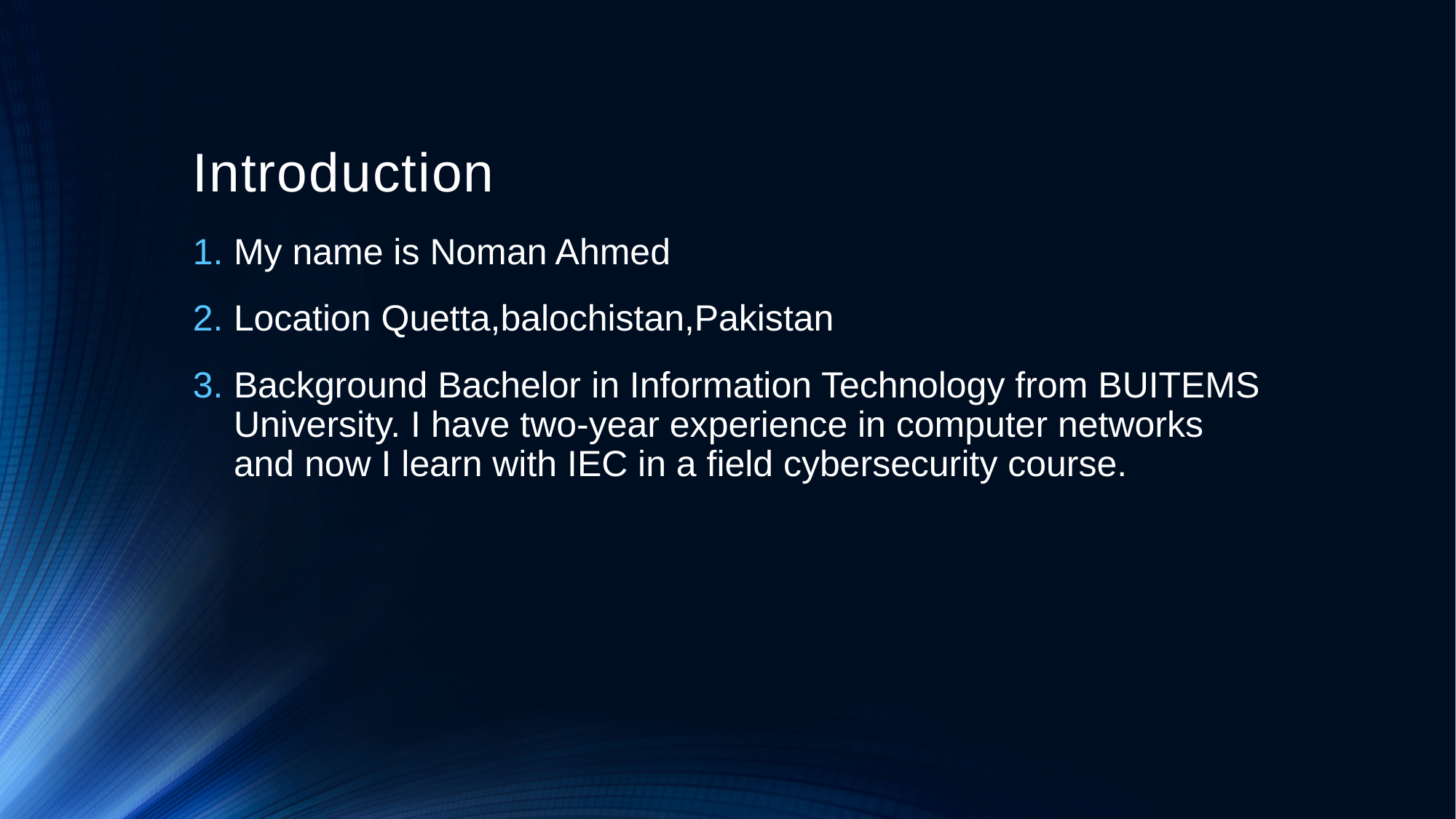

# Introduction
My name is Noman Ahmed
Location Quetta,balochistan,Pakistan
Background Bachelor in Information Technology from BUITEMS University. I have two-year experience in computer networks and now I learn with IEC in a field cybersecurity course.